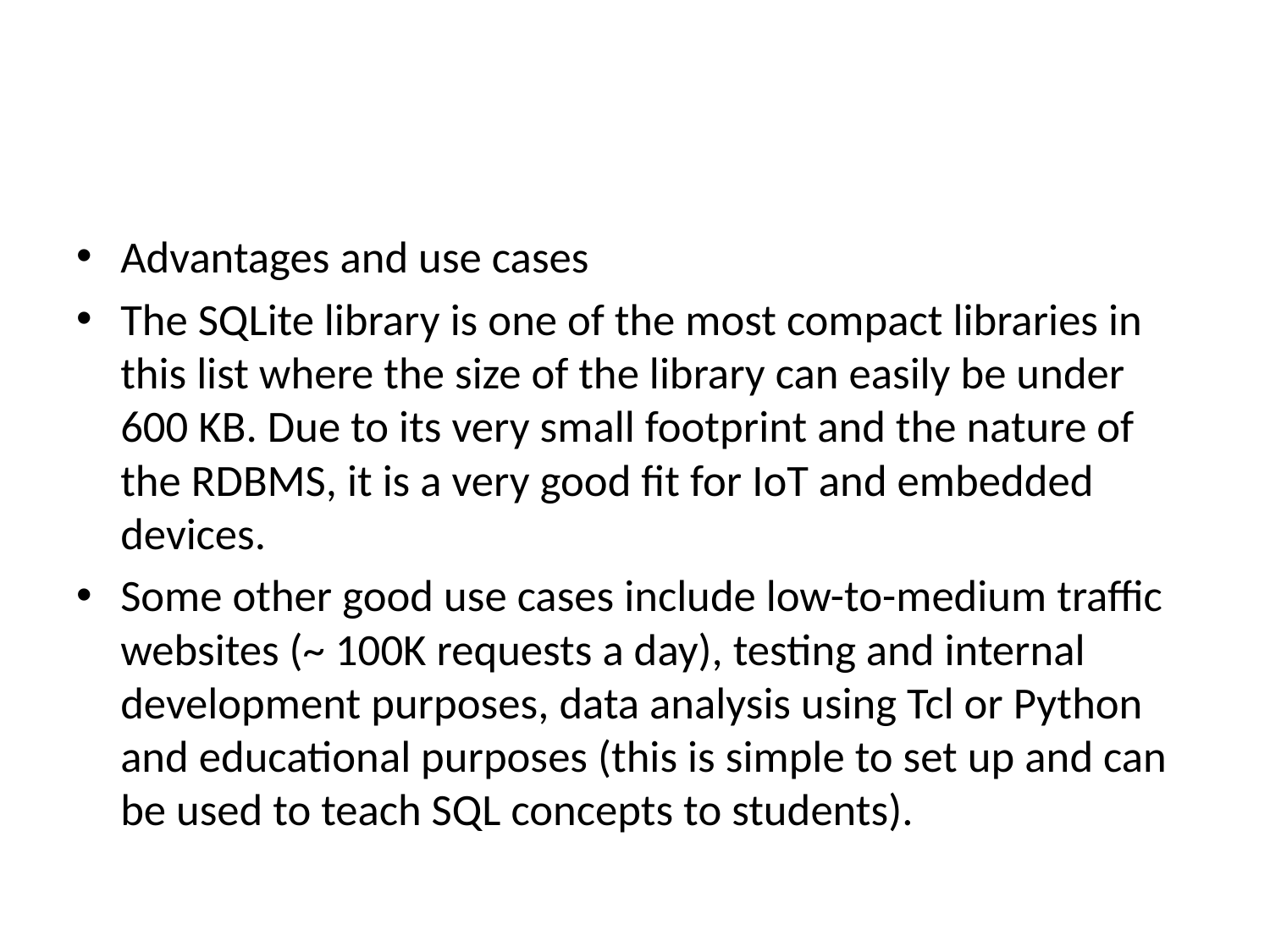

#
Advantages and use cases
The SQLite library is one of the most compact libraries in this list where the size of the library can easily be under 600 KB. Due to its very small footprint and the nature of the RDBMS, it is a very good fit for IoT and embedded devices.
Some other good use cases include low-to-medium traffic websites (~ 100K requests a day), testing and internal development purposes, data analysis using Tcl or Python and educational purposes (this is simple to set up and can be used to teach SQL concepts to students).